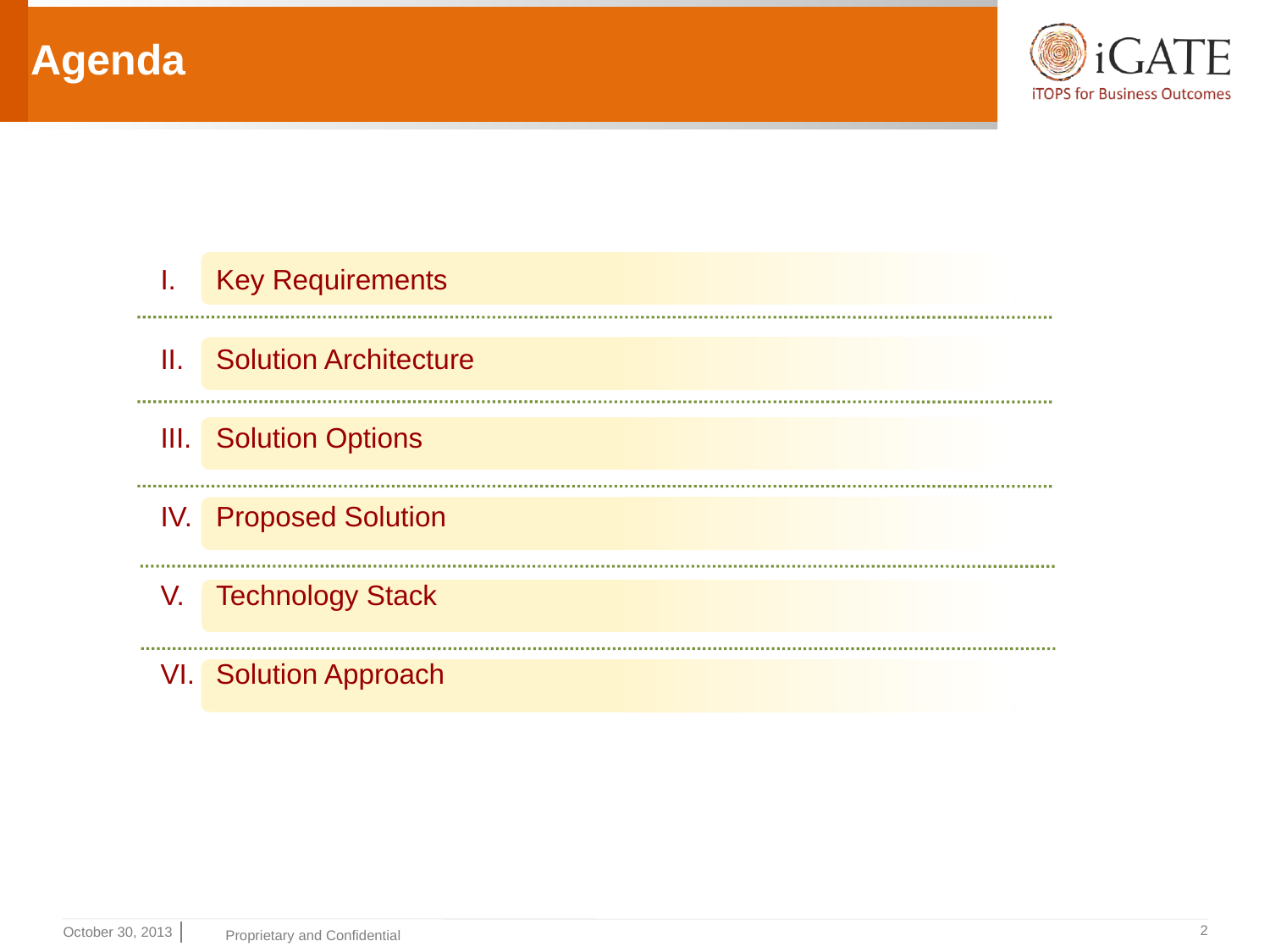

# Agenda

Key Requirements

Solution Architecture

Solution Options

Proposed Solution

Technology Stack

Solution Approach